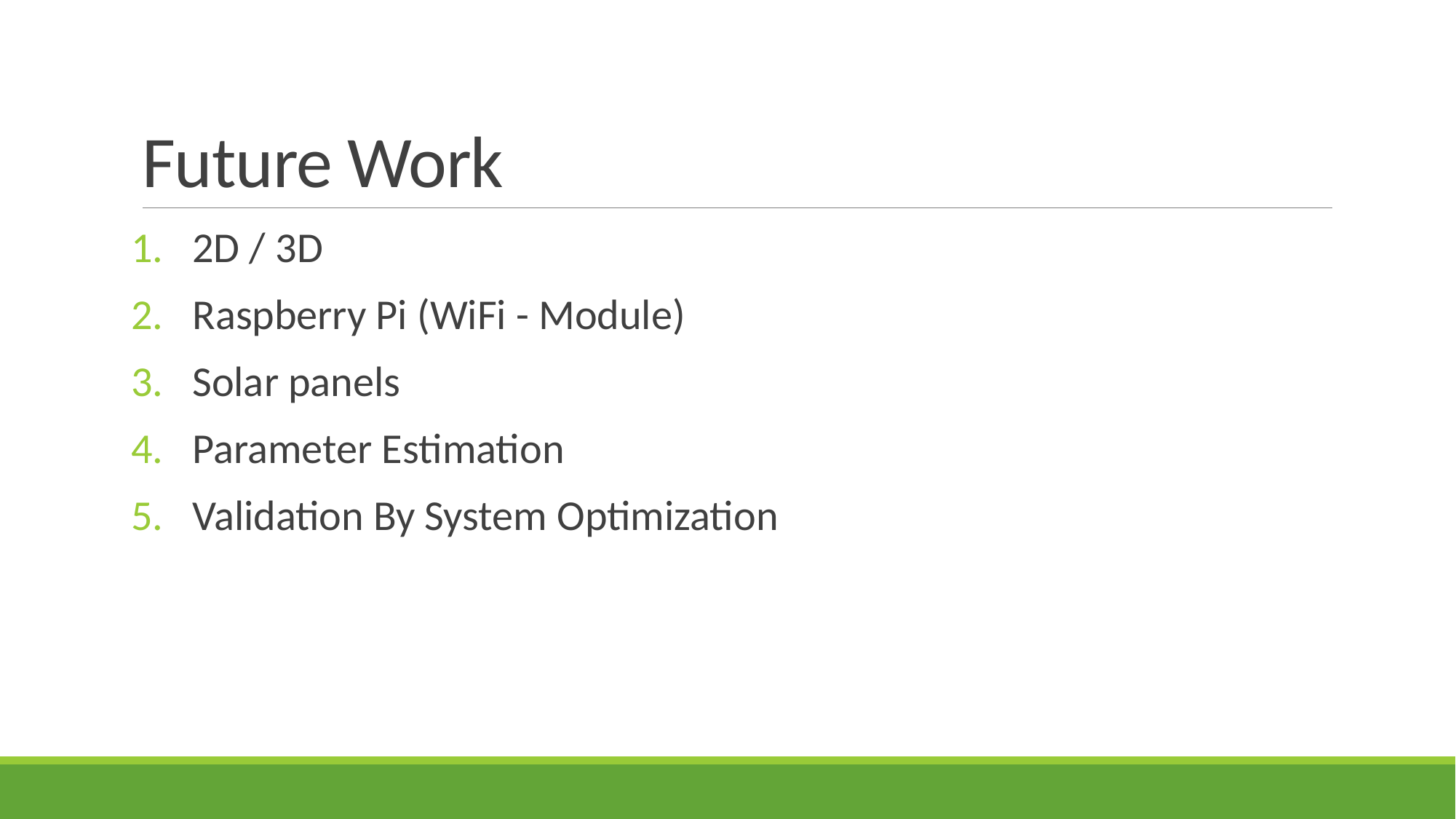

# Future Work
2D / 3D
Raspberry Pi (WiFi - Module)
Solar panels
Parameter Estimation
Validation By System Optimization